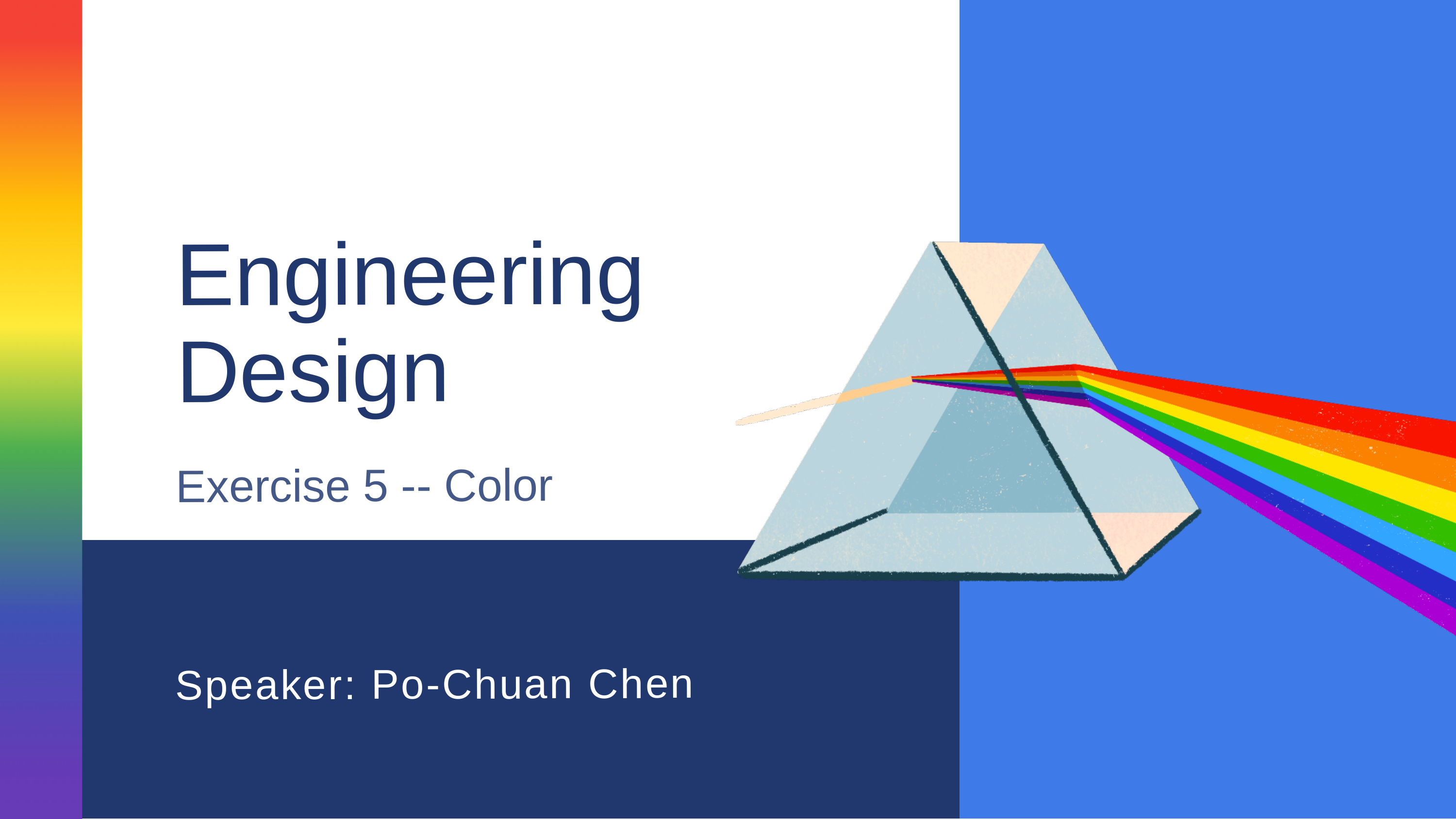

Engineering
Design

Exercise 5 -- Color

Speaker: Po-Chuan Chen